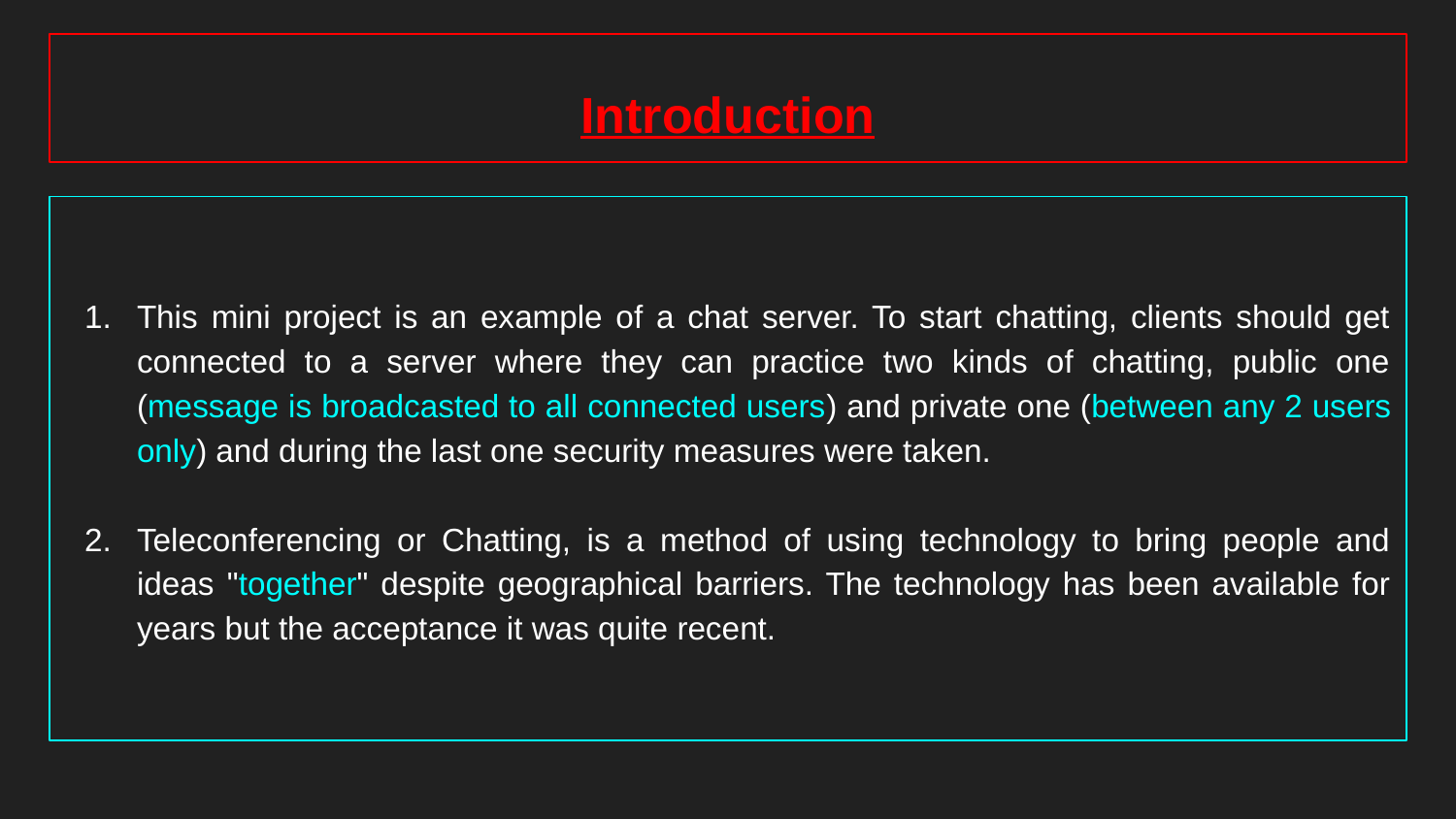

# Introduction
This mini project is an example of a chat server. To start chatting, clients should get connected to a server where they can practice two kinds of chatting, public one (message is broadcasted to all connected users) and private one (between any 2 users only) and during the last one security measures were taken.

Teleconferencing or Chatting, is a method of using technology to bring people and ideas "together" despite geographical barriers. The technology has been available for years but the acceptance it was quite recent.